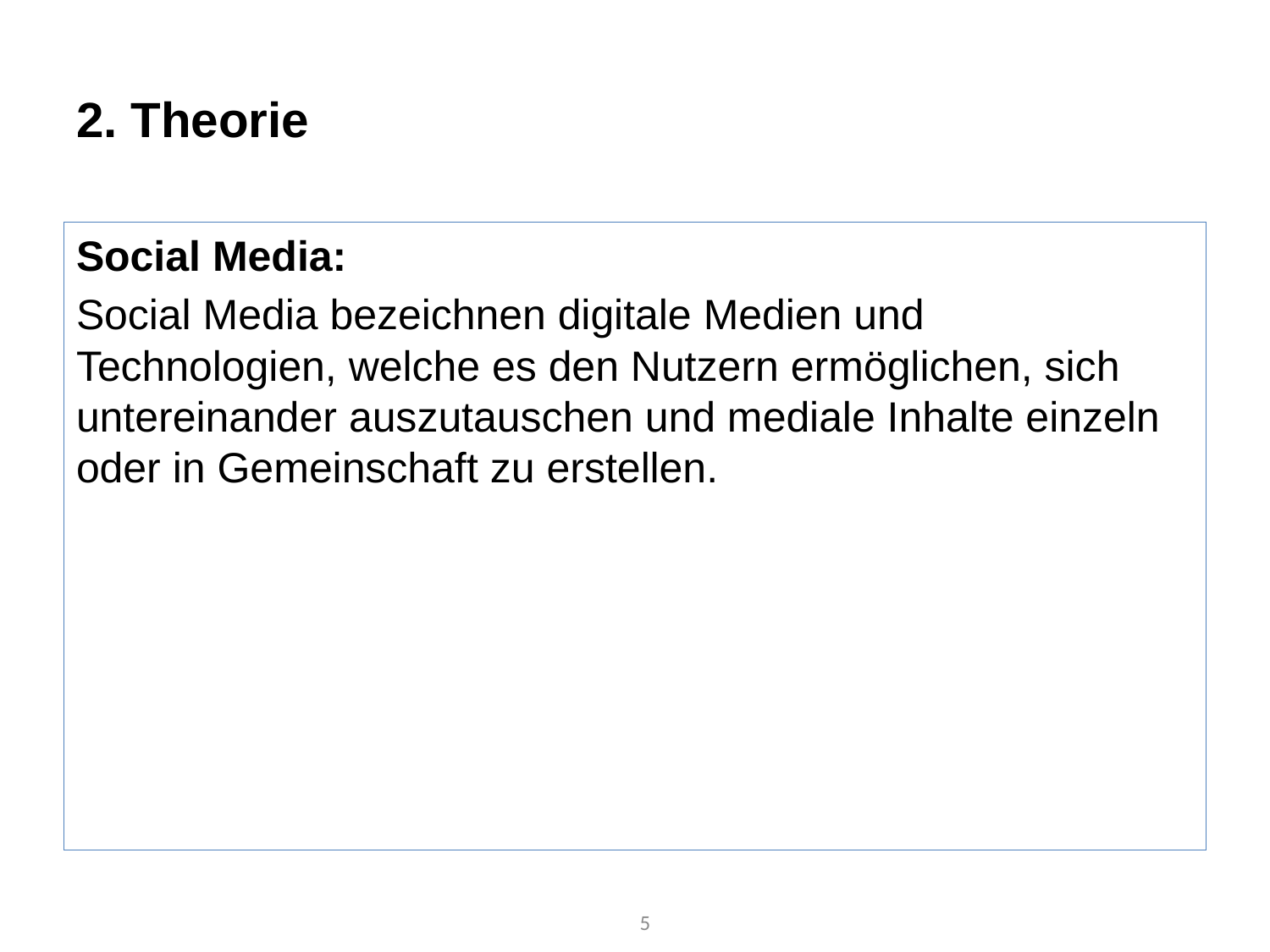

# 2. Theorie
Social Media:
Social Media bezeichnen digitale Medien und Technologien, welche es den Nutzern ermöglichen, sich untereinander auszutauschen und mediale Inhalte einzeln oder in Gemeinschaft zu erstellen.
5